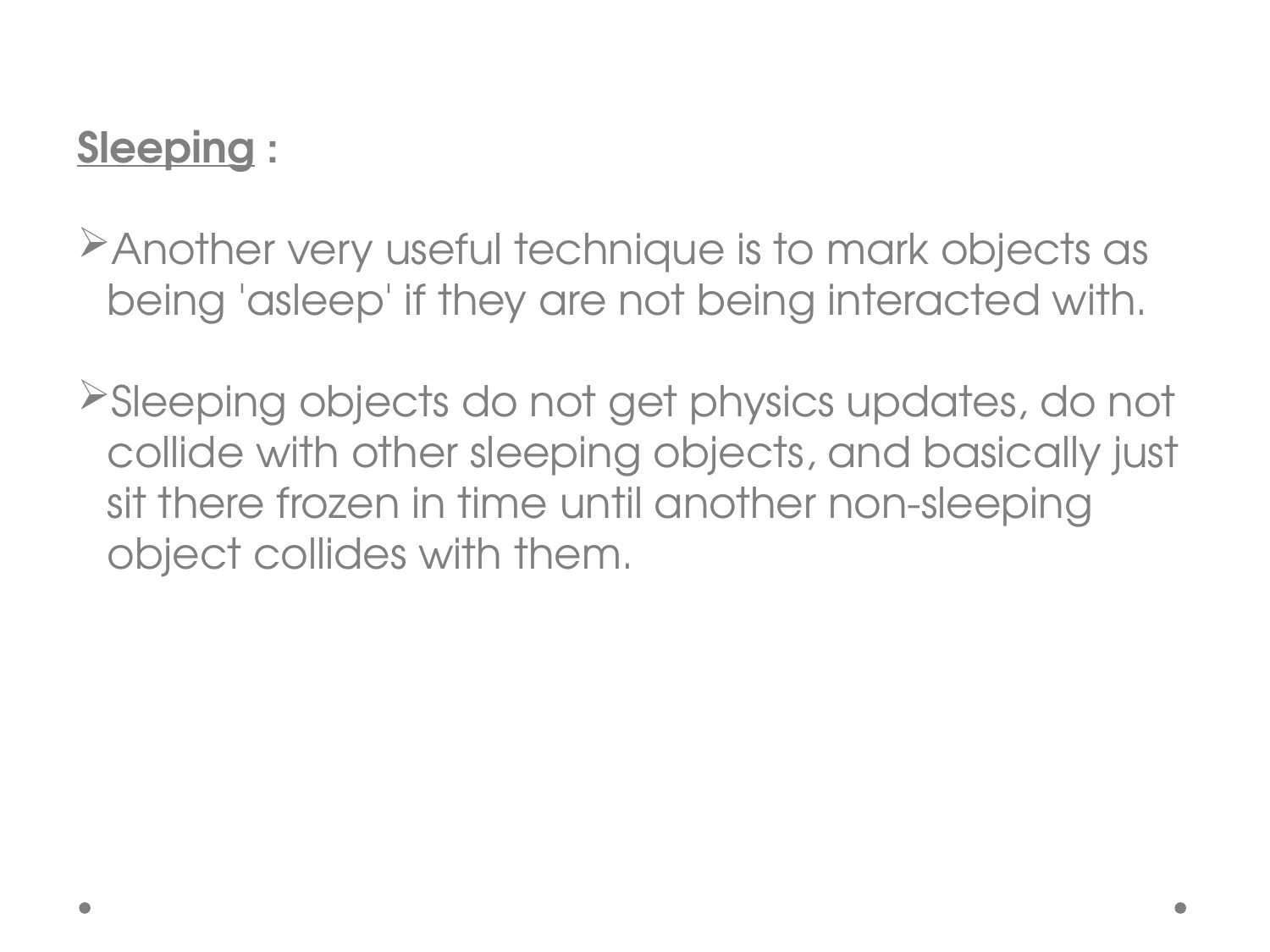

Sleeping :

Another very useful technique is to mark objects as being 'asleep' if they are not being interacted with.

Sleeping objects do not get physics updates, do not collide with other sleeping objects, and basically just sit there frozen in time until another non-sleeping object collides with them.